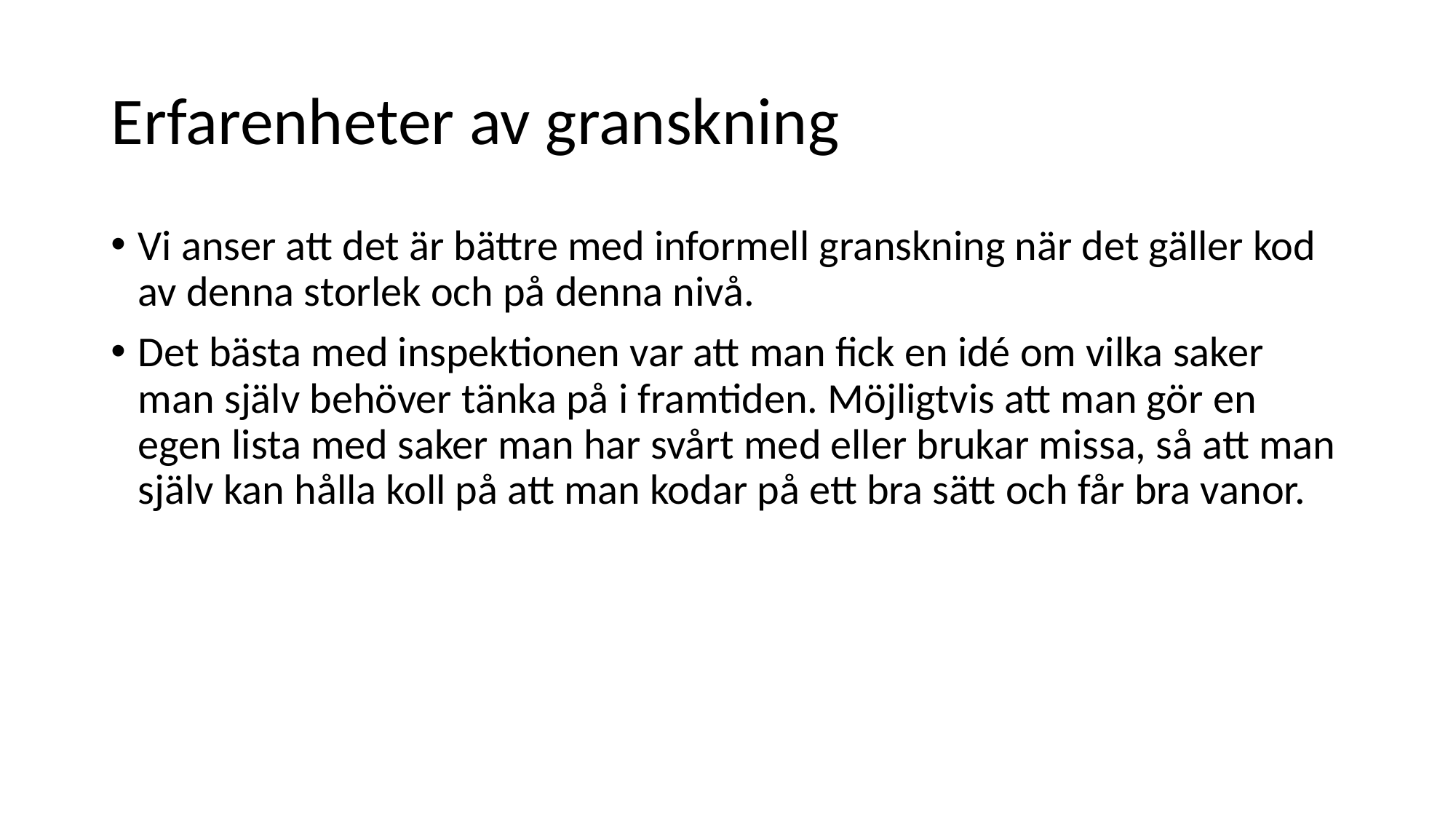

# Erfarenheter av granskning
Vi anser att det är bättre med informell granskning när det gäller kod av denna storlek och på denna nivå.
Det bästa med inspektionen var att man fick en idé om vilka saker man själv behöver tänka på i framtiden. Möjligtvis att man gör en egen lista med saker man har svårt med eller brukar missa, så att man själv kan hålla koll på att man kodar på ett bra sätt och får bra vanor.